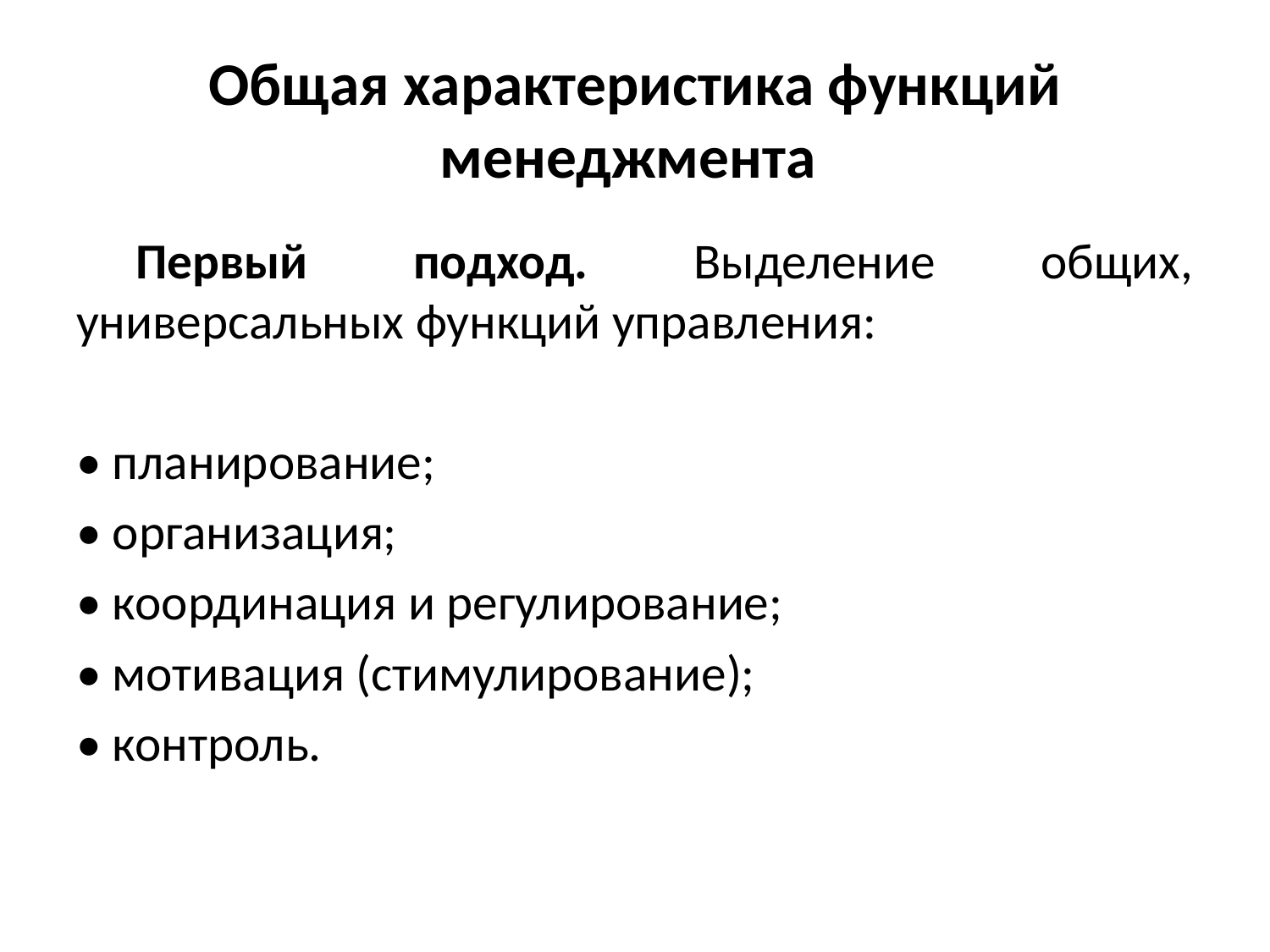

# Общая характеристика функций менеджмента
Первый подход. Выделение общих, универсальных функций управления:

• планирование;
• организация;
• координация и регулирование;
• мотивация (стимулирование);
• контроль.